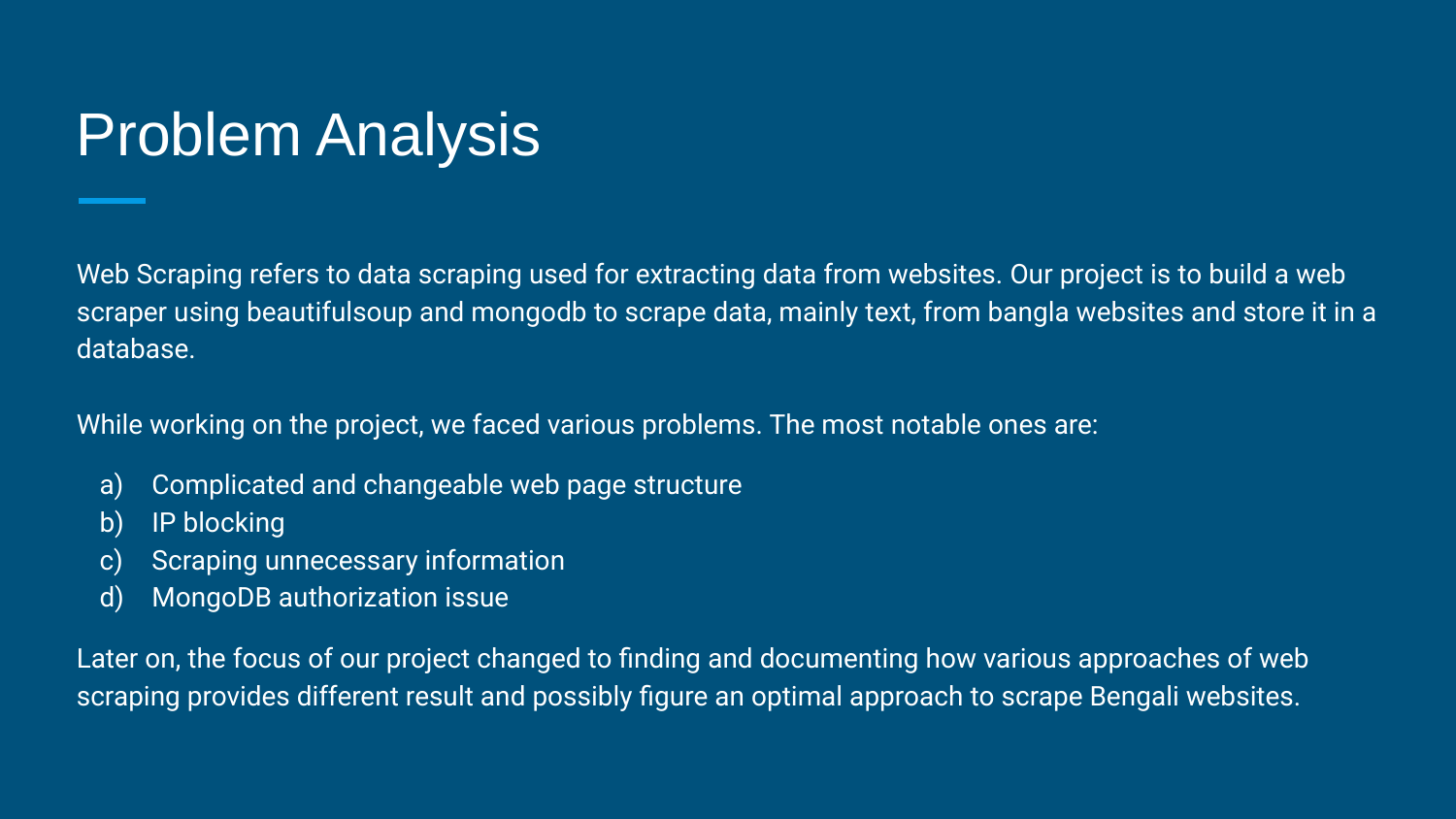

# Problem Analysis
Web Scraping refers to data scraping used for extracting data from websites. Our project is to build a web scraper using beautifulsoup and mongodb to scrape data, mainly text, from bangla websites and store it in a database.
While working on the project, we faced various problems. The most notable ones are:
Complicated and changeable web page structure
IP blocking
Scraping unnecessary information
MongoDB authorization issue
Later on, the focus of our project changed to finding and documenting how various approaches of web scraping provides different result and possibly figure an optimal approach to scrape Bengali websites.